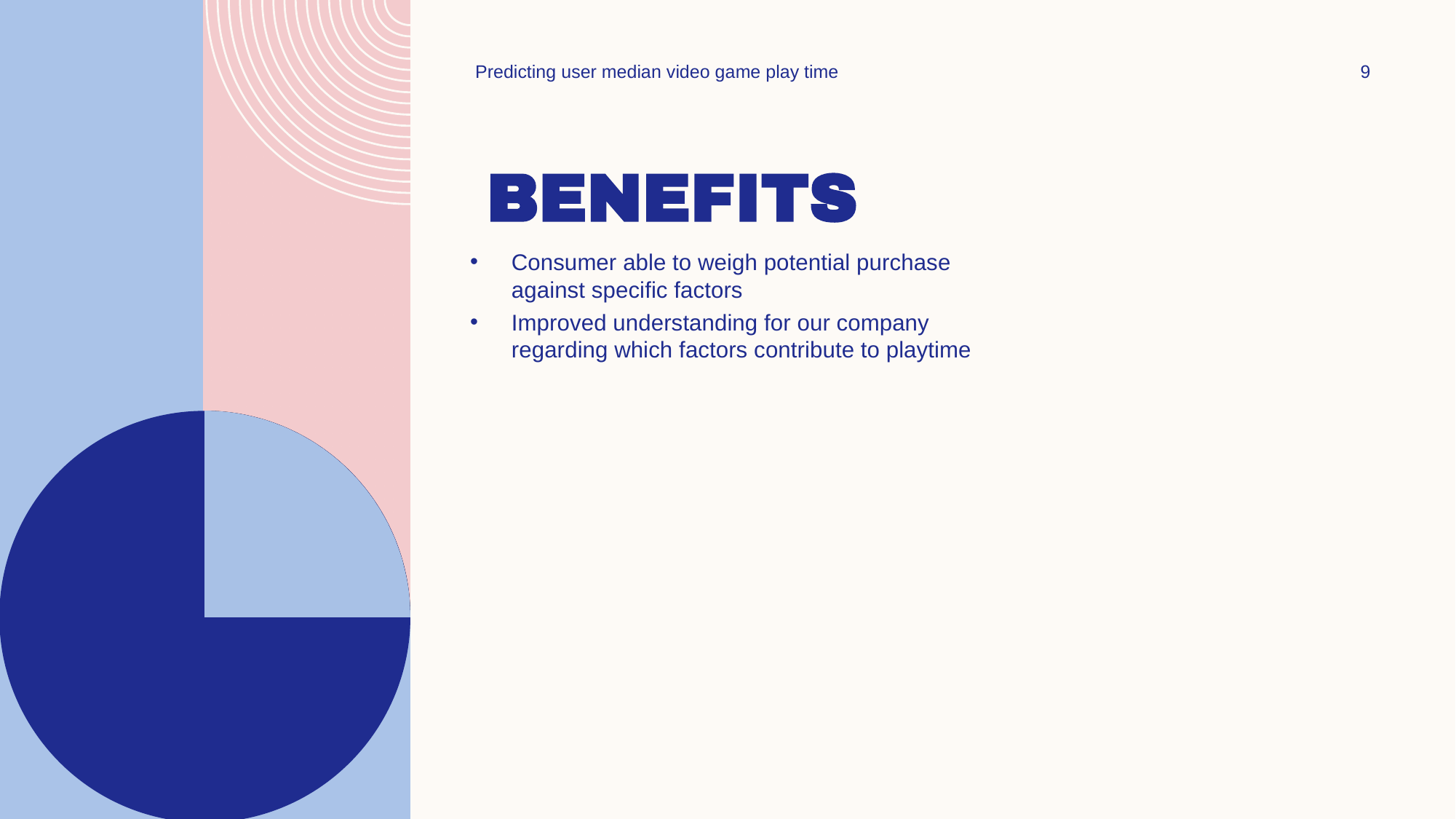

Predicting user median video game play time
9
# Benefits
Consumer able to weigh potential purchase against specific factors
Improved understanding for our company regarding which factors contribute to playtime